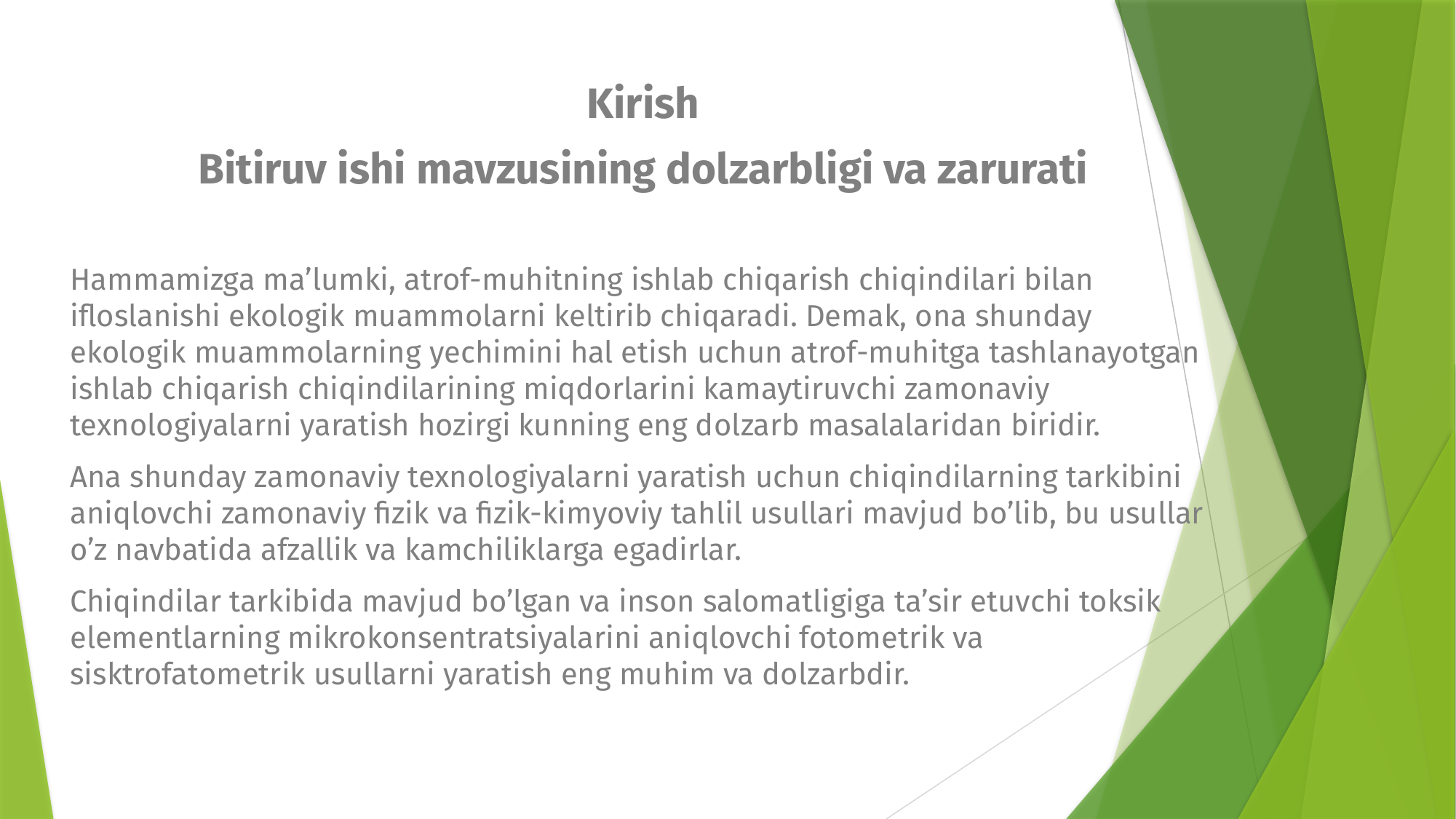

Kirish
Bitiruv ishi mavzusining dolzarbligi va zarurati

Hammamizga ma’lumki, atrof-muhitning ishlab chiqarish chiqindilari bilan ifloslanishi ekologik muammolarni keltirib chiqaradi. Demak, ona shunday ekologik muammolarning yechimini hal etish uchun atrof-muhitga tashlanayotgan ishlab chiqarish chiqindilarining miqdorlarini kamaytiruvchi zamonaviy texnologiyalarni yaratish hozirgi kunning eng dolzarb masalalaridan biridir.
Ana shunday zamonaviy texnologiyalarni yaratish uchun chiqindilarning tarkibini aniqlovchi zamonaviy fizik va fizik-kimyoviy tahlil usullari mavjud bo’lib, bu usullar o’z navbatida afzallik va kamchiliklarga egadirlar.
Chiqindilar tarkibida mavjud bo’lgan va inson salomatligiga ta’sir etuvchi toksik elementlarning mikrokonsentratsiyalarini aniqlovchi fotometrik va sisktrofatometrik usullarni yaratish eng muhim va dolzarbdir.
#